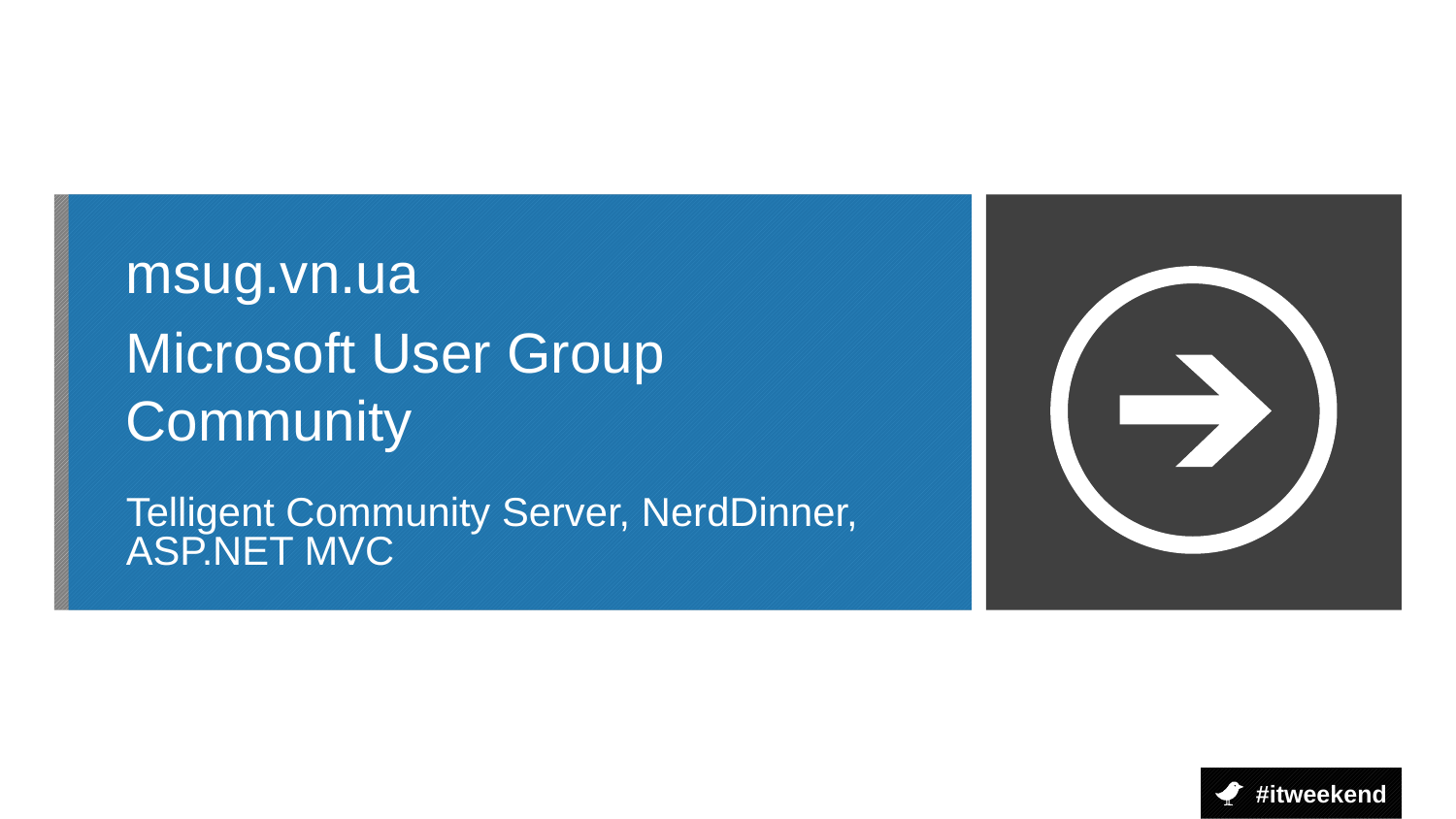

msug.vn.ua
Microsoft User Group Community
Telligent Community Server, NerdDinner, ASP.NET MVC